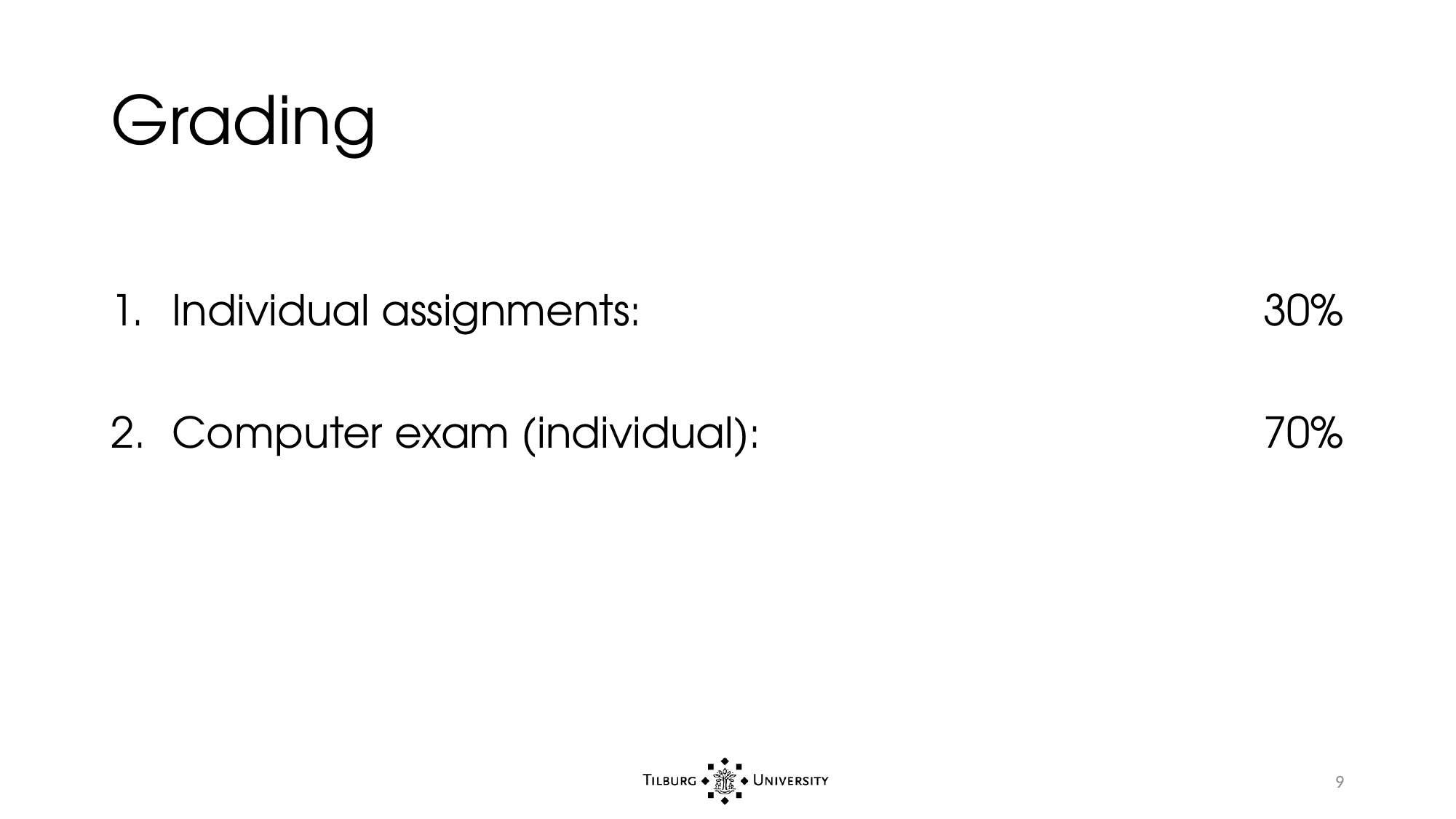

# Grading

Individual assignments: 						30%

Computer exam (individual):					70%

9